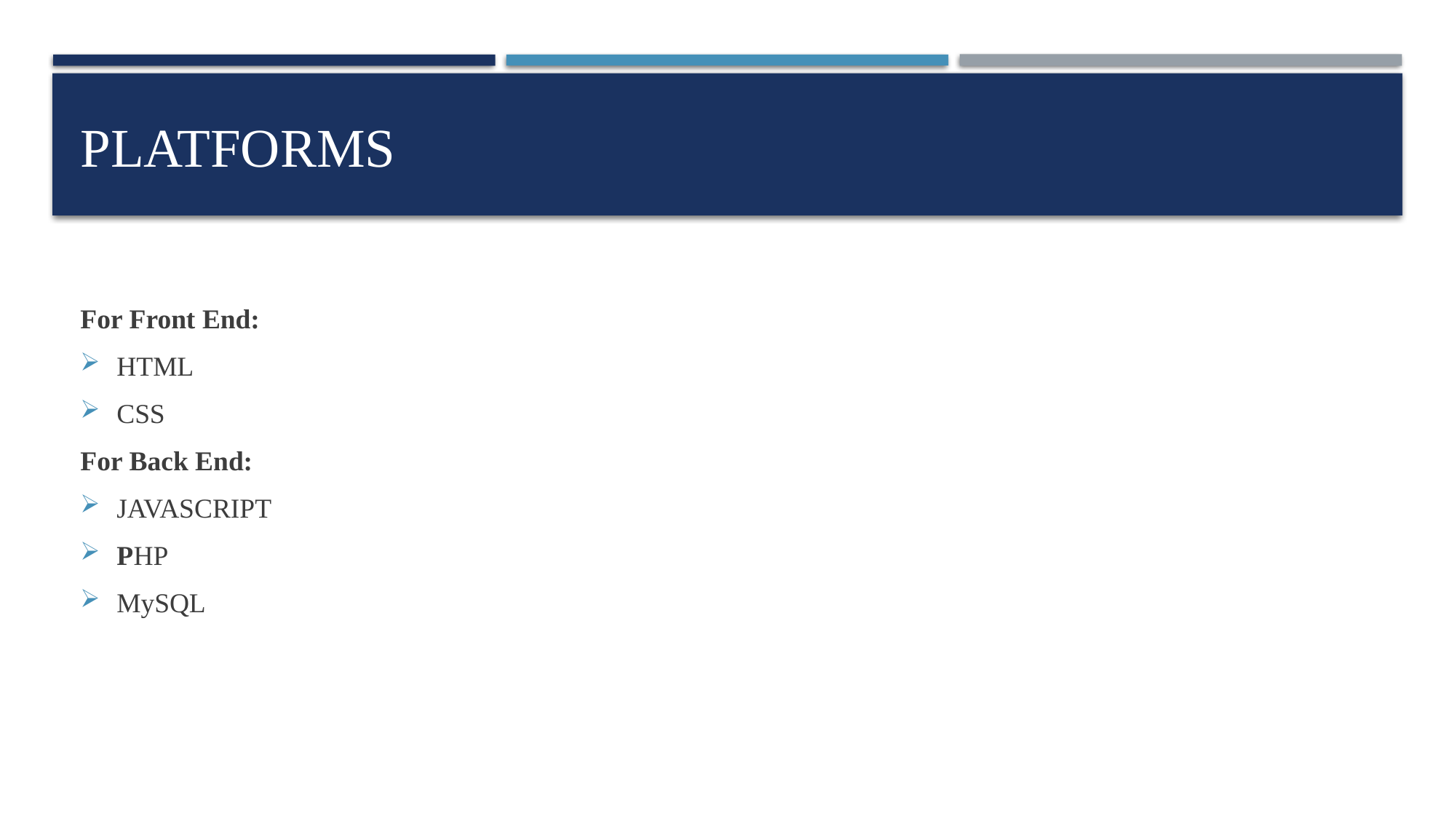

# Platforms
For Front End:
HTML
CSS
For Back End:
JAVASCRIPT
PHP
MySQL